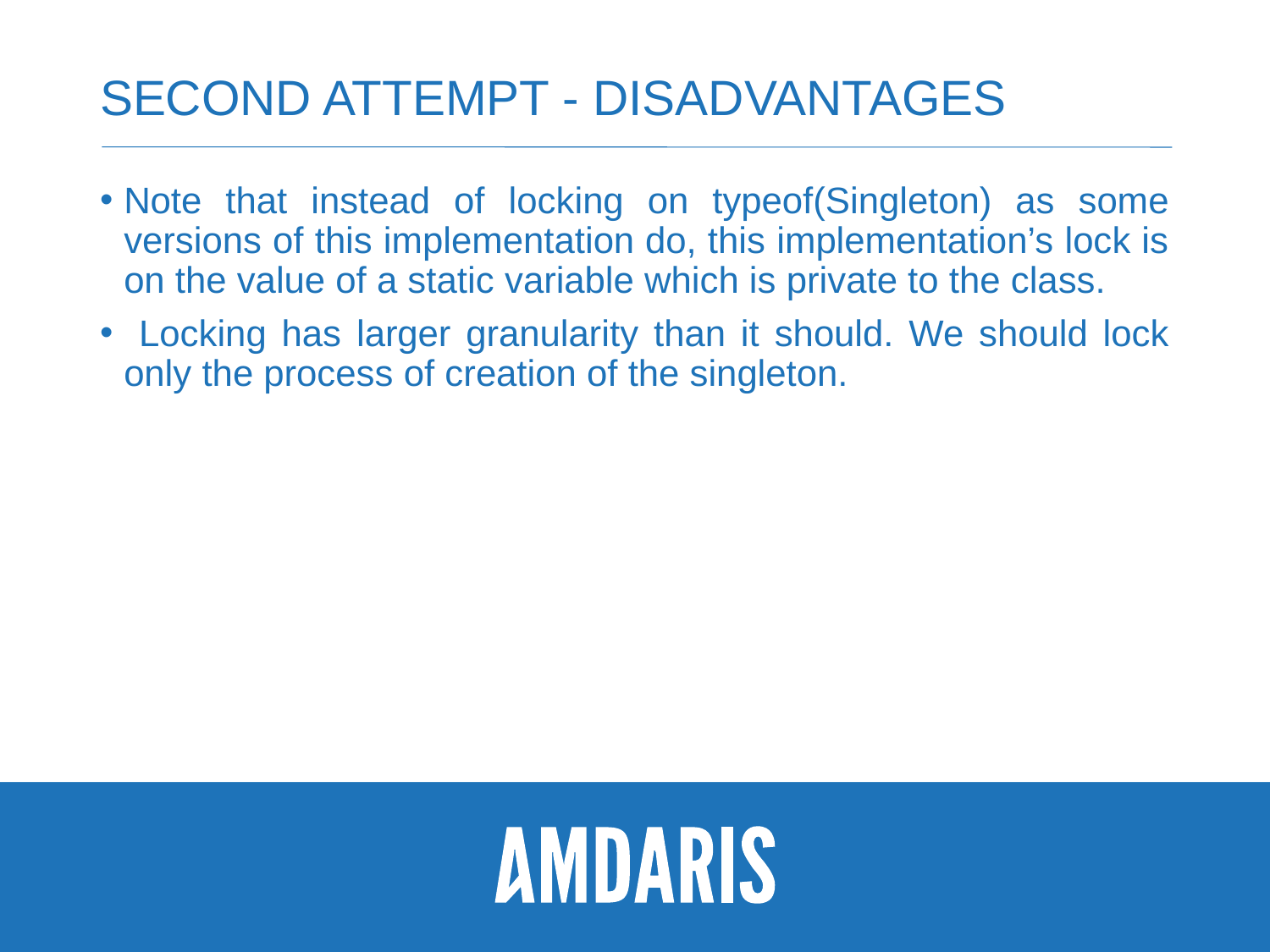

# Second Attempt - Disadvantages
Note that instead of locking on typeof(Singleton) as some versions of this implementation do, this implementation’s lock is on the value of a static variable which is private to the class.
 Locking has larger granularity than it should. We should lock only the process of creation of the singleton.